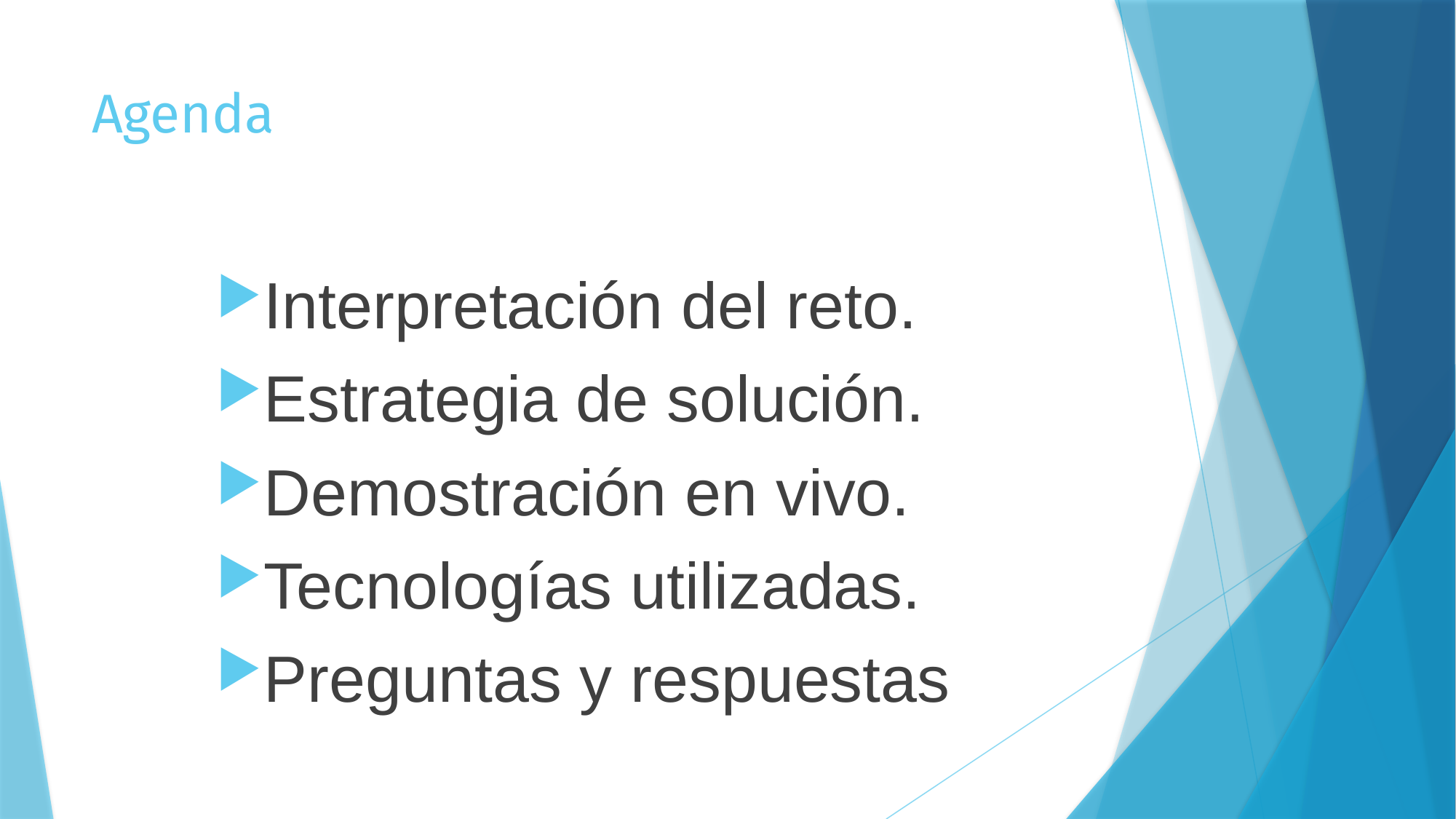

# Agenda
Interpretación del reto.
Estrategia de solución.
Demostración en vivo.
Tecnologías utilizadas.
Preguntas y respuestas